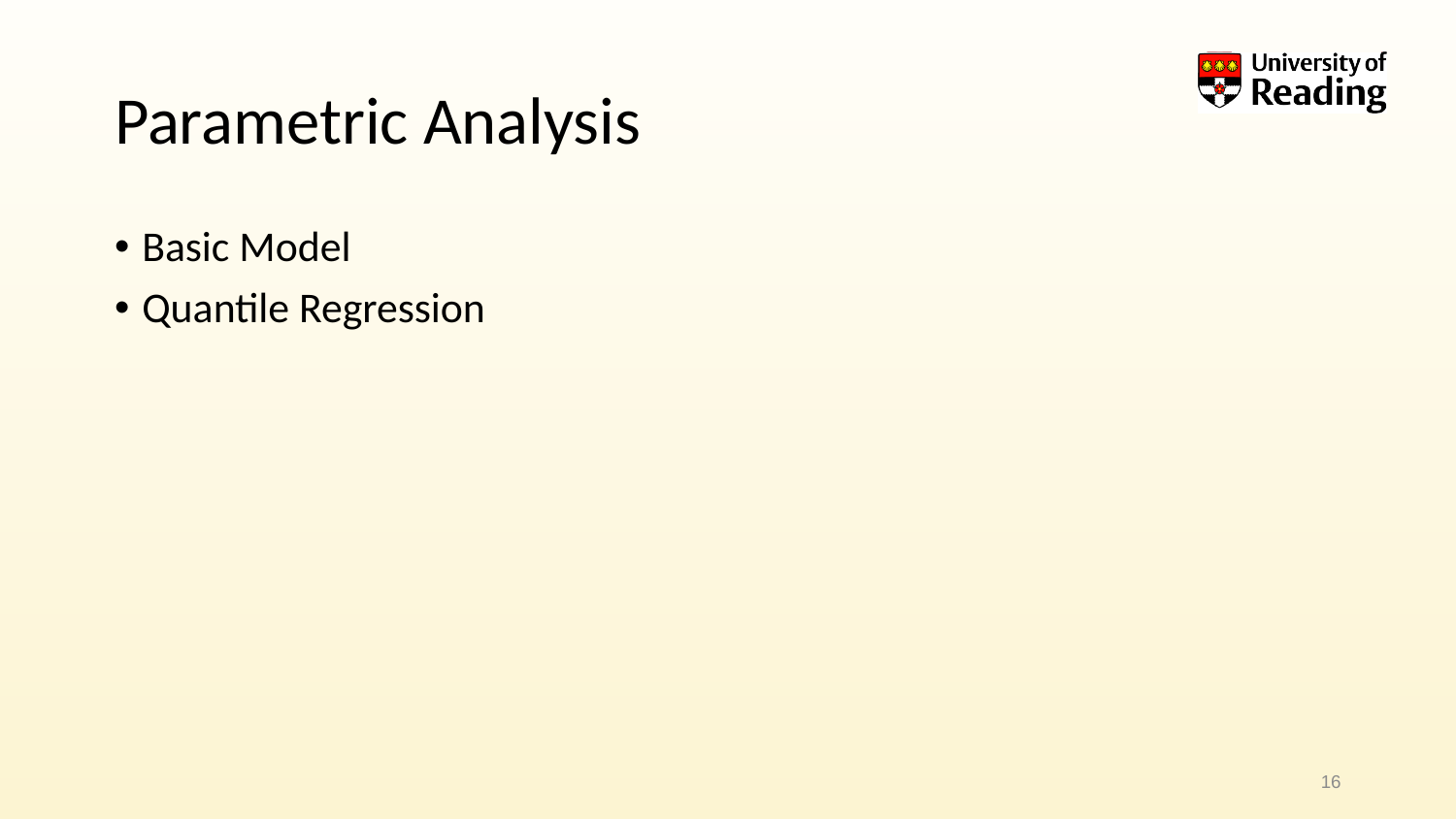

# Parametric Analysis
Basic Model
Quantile Regression
16